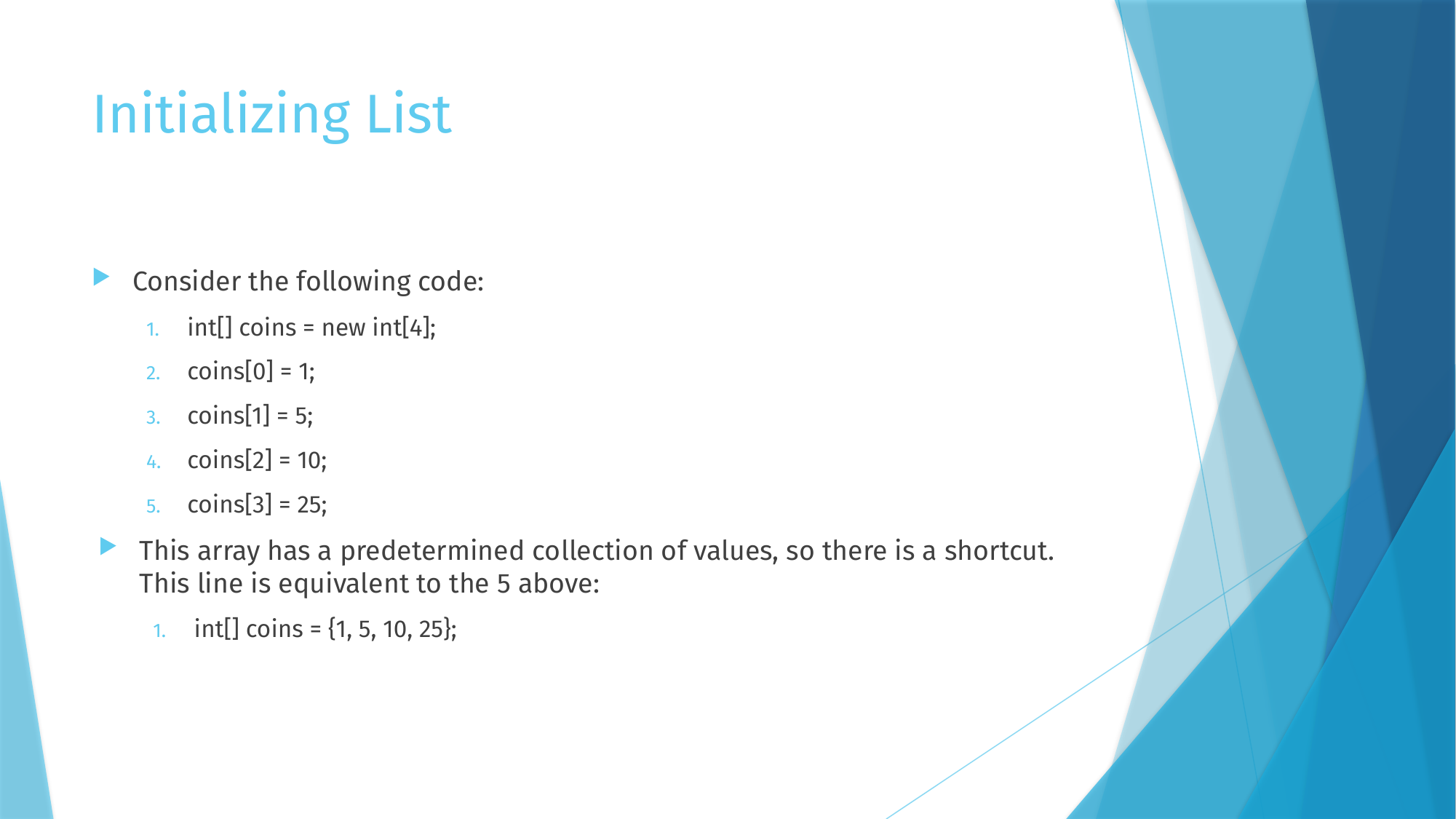

# Initializing List
Consider the following code:
int[] coins = new int[4];
coins[0] = 1;
coins[1] = 5;
coins[2] = 10;
coins[3] = 25;
This array has a predetermined collection of values, so there is a shortcut. This line is equivalent to the 5 above:
int[] coins = {1, 5, 10, 25};